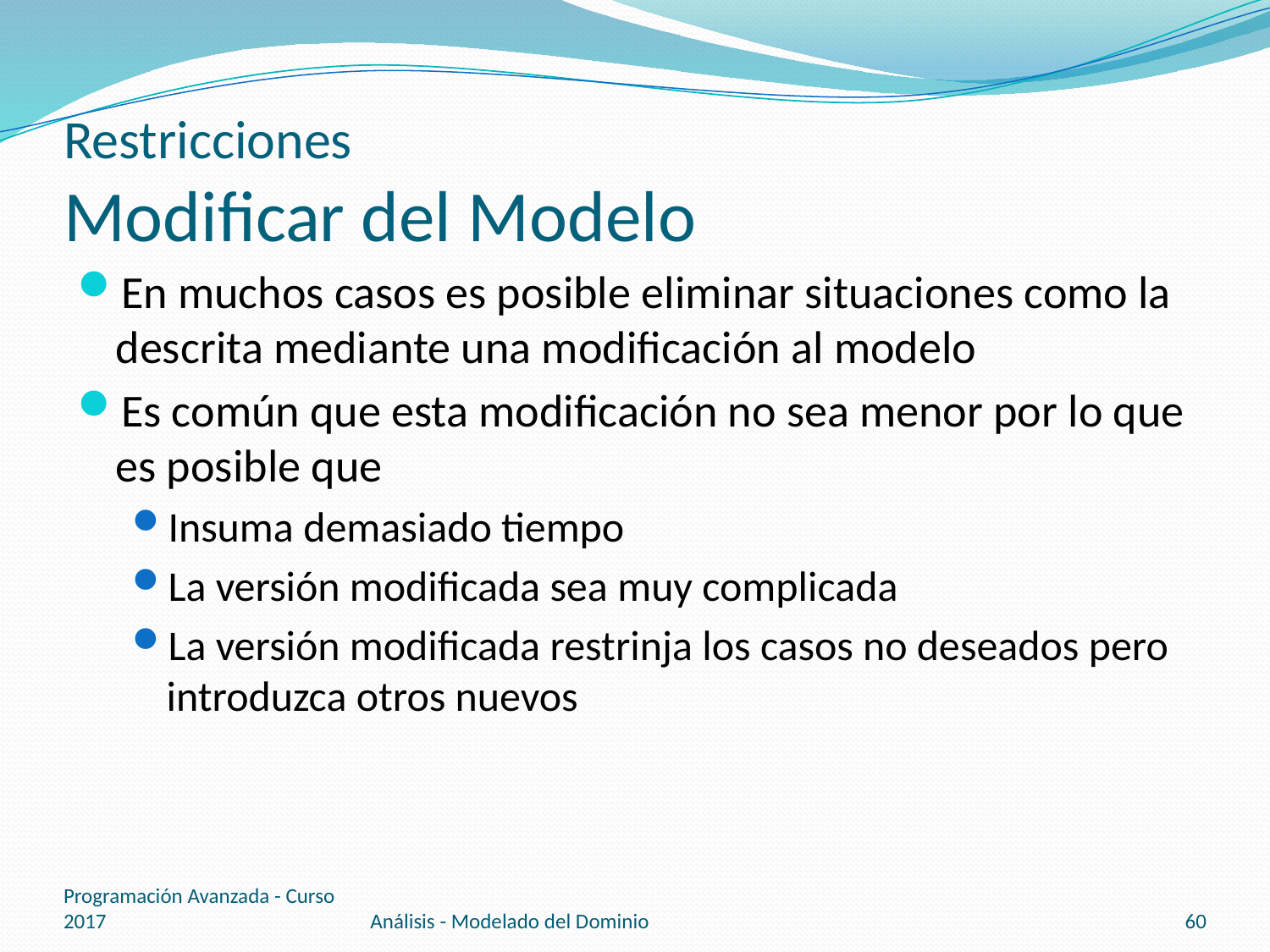

# Restricciones Modificar del Modelo
En muchos casos es posible eliminar situaciones como la descrita mediante una modificación al modelo
Es común que esta modificación no sea menor por lo que es posible que
Insuma demasiado tiempo
La versión modificada sea muy complicada
La versión modificada restrinja los casos no deseados pero introduzca otros nuevos
Programación Avanzada - Curso 2017
Análisis - Modelado del Dominio
60